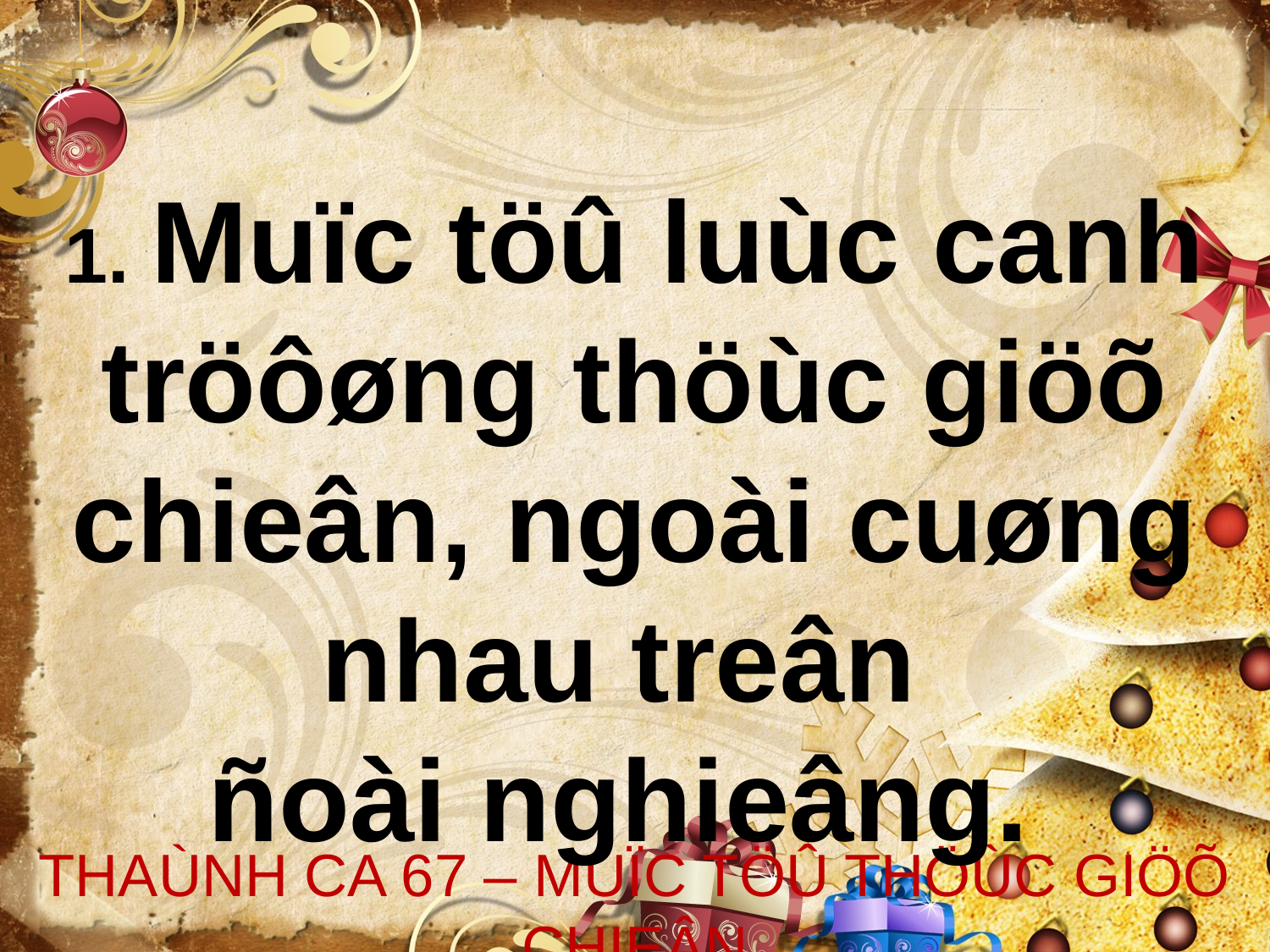

1. Muïc töû luùc canh tröôøng thöùc giöõ chieân, ngoài cuøng nhau treân
ñoài nghieâng.
THAÙNH CA 67 – MUÏC TÖÛ THÖÙC GIÖÕ CHIEÂN